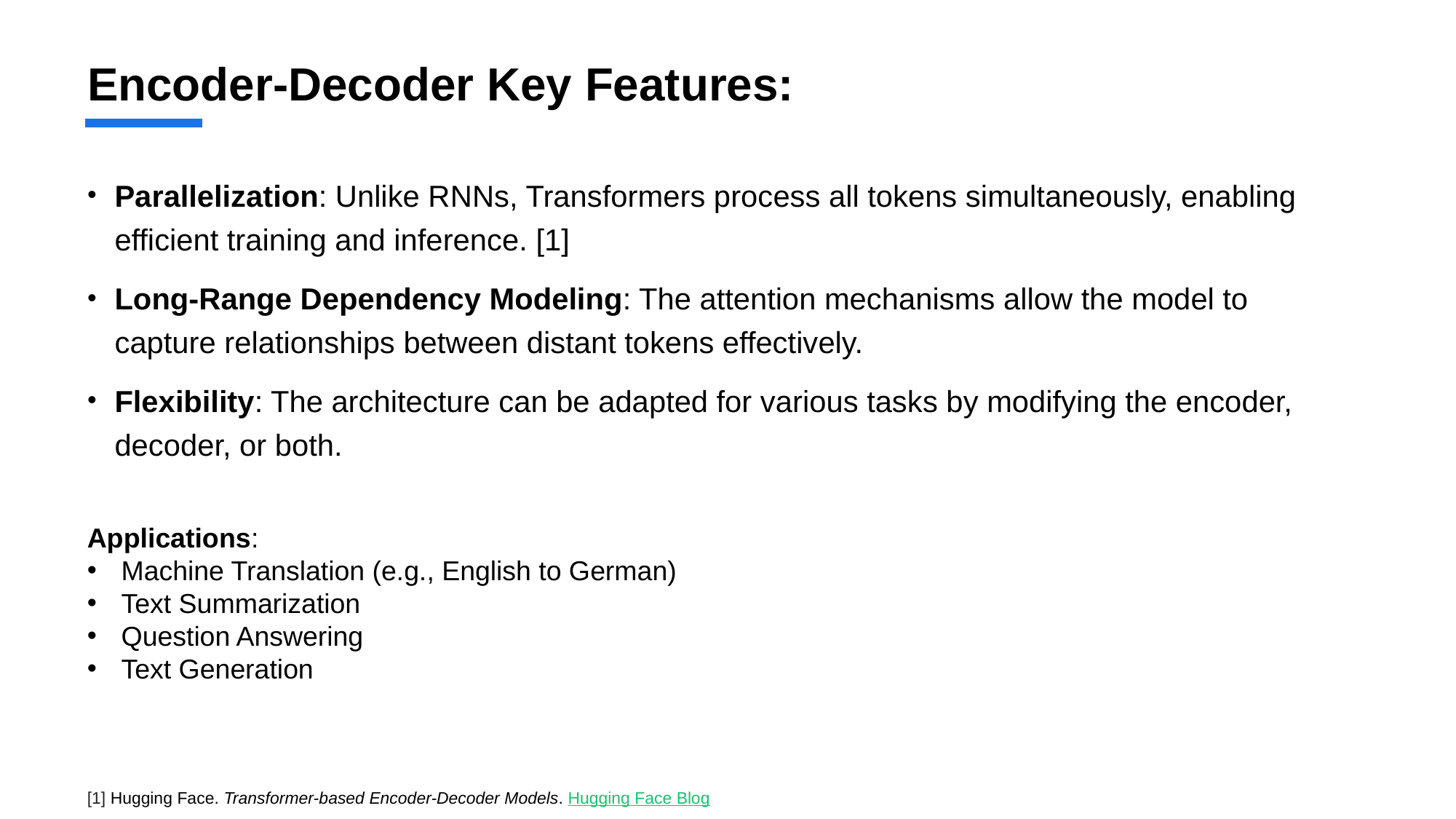

# Encoder-Decoder Key Features:
Parallelization: Unlike RNNs, Transformers process all tokens simultaneously, enabling efficient training and inference.​ [1]
Long-Range Dependency Modeling: The attention mechanisms allow the model to capture relationships between distant tokens effectively.​
Flexibility: The architecture can be adapted for various tasks by modifying the encoder, decoder, or both.
Applications:
Machine Translation (e.g., English to German)​
Text Summarization​
Question Answering​
Text Generation
[1] Hugging Face. Transformer-based Encoder-Decoder Models. Hugging Face Blog